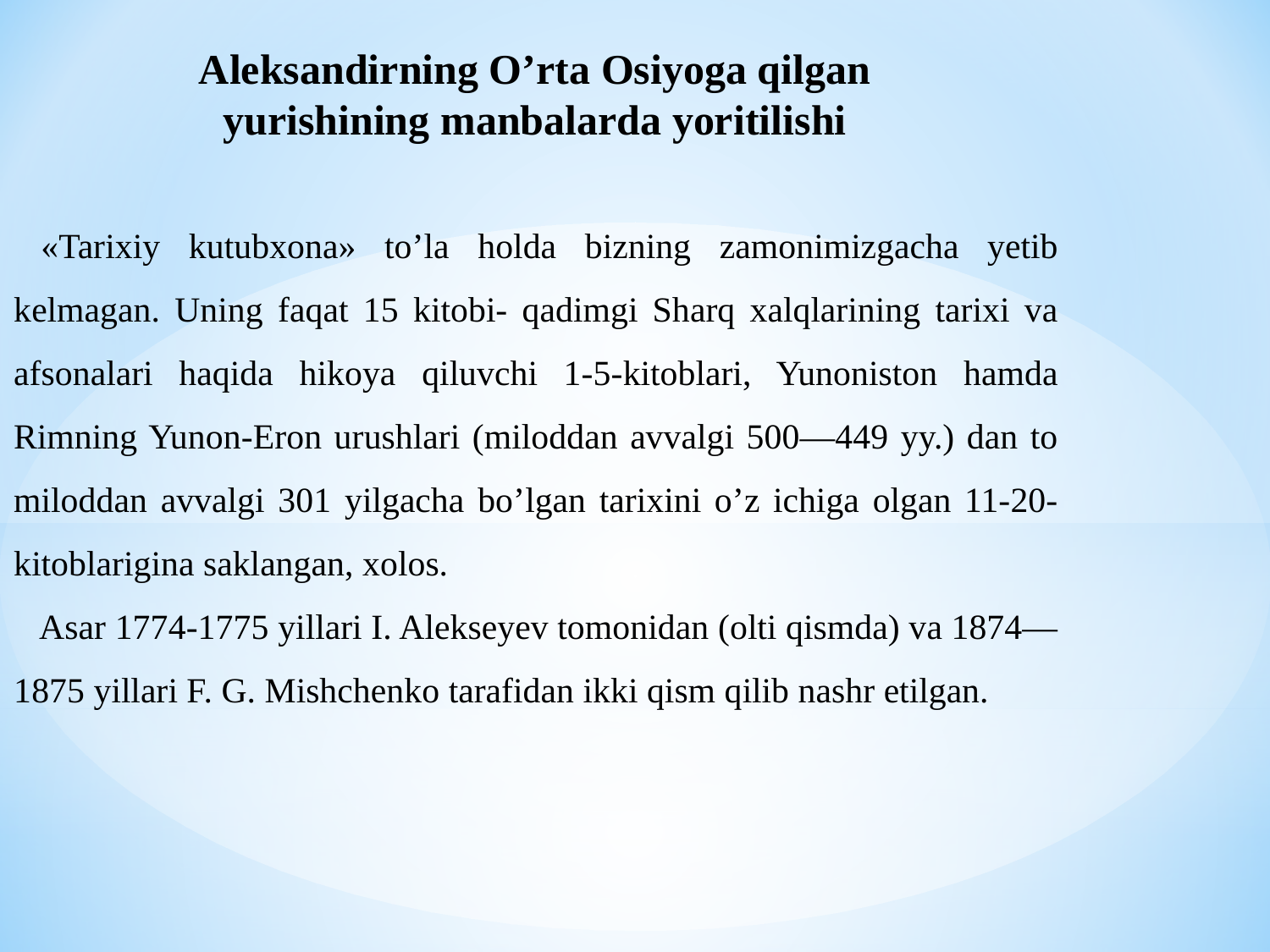

Aleksandirning O’rta Osiyoga qilgan yurishining manbalarda yoritilishi
«Tarixiy kutubxona» to’la holda bizning zamonimizgacha yetib kelmagan. Uning faqat 15 kitobi- qadimgi Sharq xalqlarining tarixi va afsonalari haqida hikoya qiluvchi 1-5-kitoblari, Yunoniston hamda Rimning Yunon-Eron urushlari (miloddan avvalgi 500—449 yy.) dan to miloddan avvalgi 301 yilgacha bo’lgan tarixini o’z ichiga olgan 11-20- kitoblarigina saklangan, xolos.
Asar 1774-1775 yillari I. Alekseyev tomonidan (olti qismda) va 1874—1875 yillari F. G. Mishchenko tarafidan ikki qism qilib nashr etilgan.